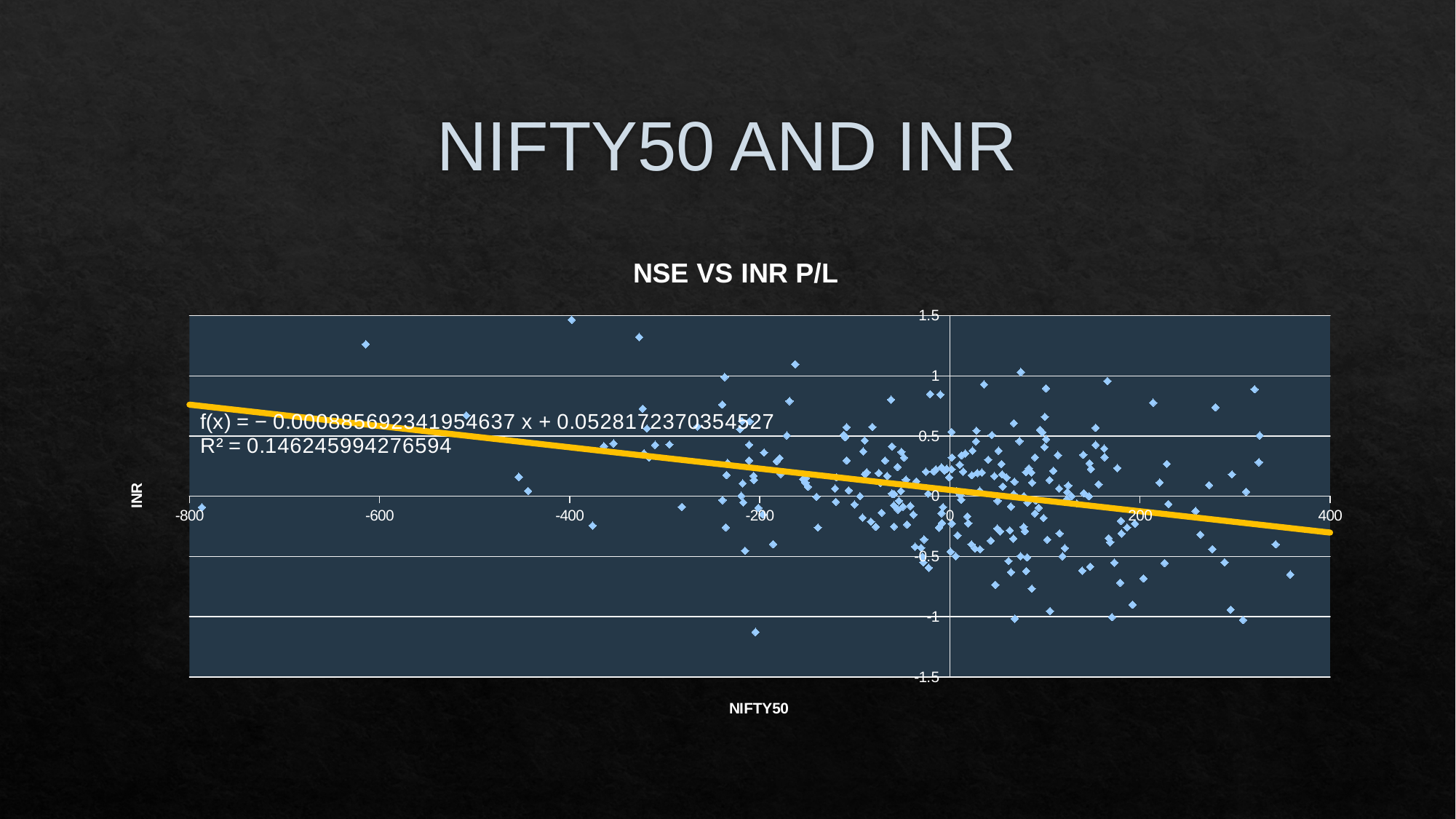

# NIFTY50 AND INR

### Chart: NSE VS INR P/L

| Category |  |
|---|---|